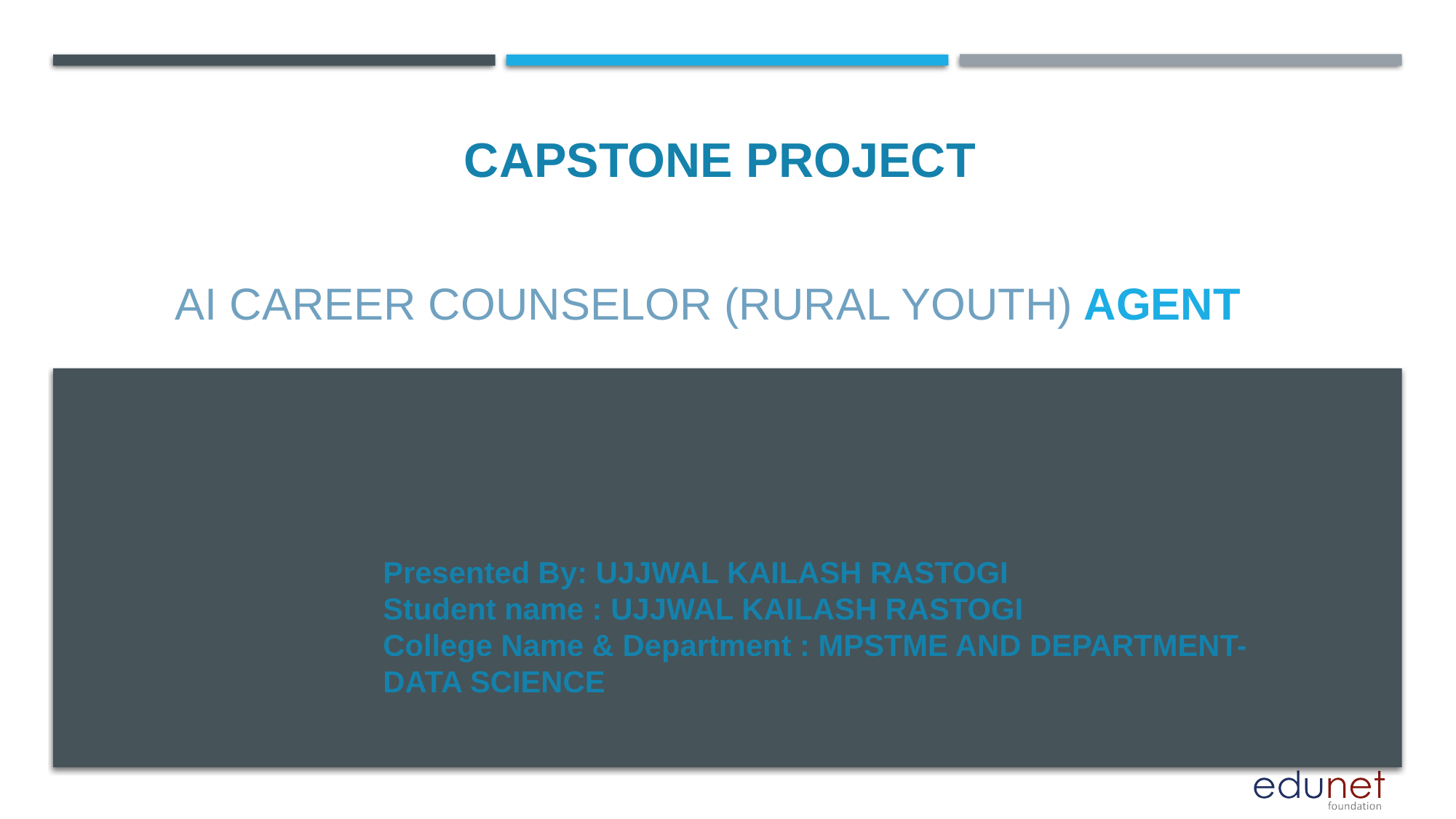

CAPSTONE PROJECT
# AI Career Counselor (Rural Youth) agent
Presented By: UJJWAL KAILASH RASTOGI
Student name : UJJWAL KAILASH RASTOGI
College Name & Department : MPSTME AND DEPARTMENT-DATA SCIENCE